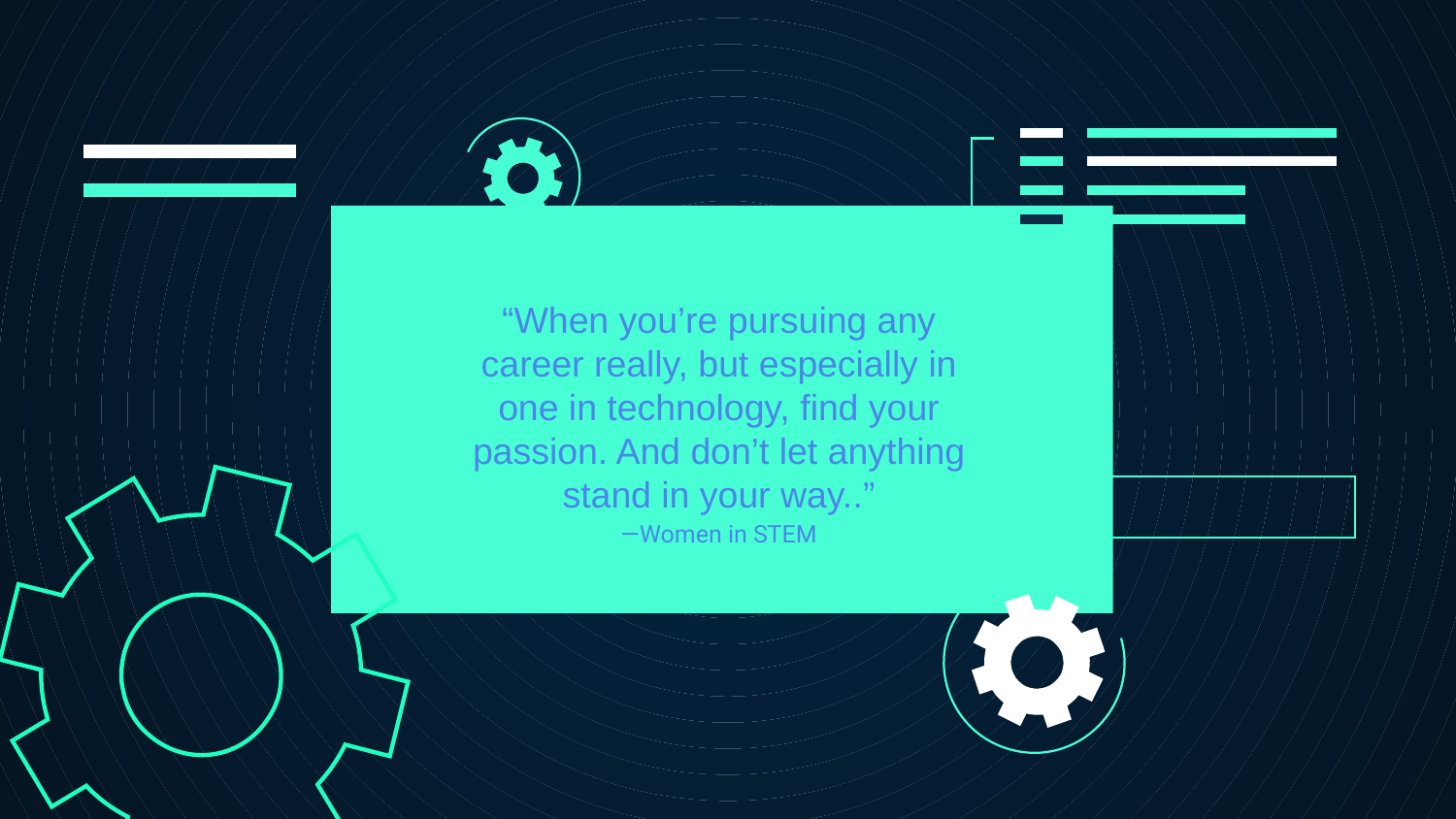

# —Women in STEM
“When you’re pursuing any career really, but especially in one in technology, find your passion. And don’t let anything stand in your way..”